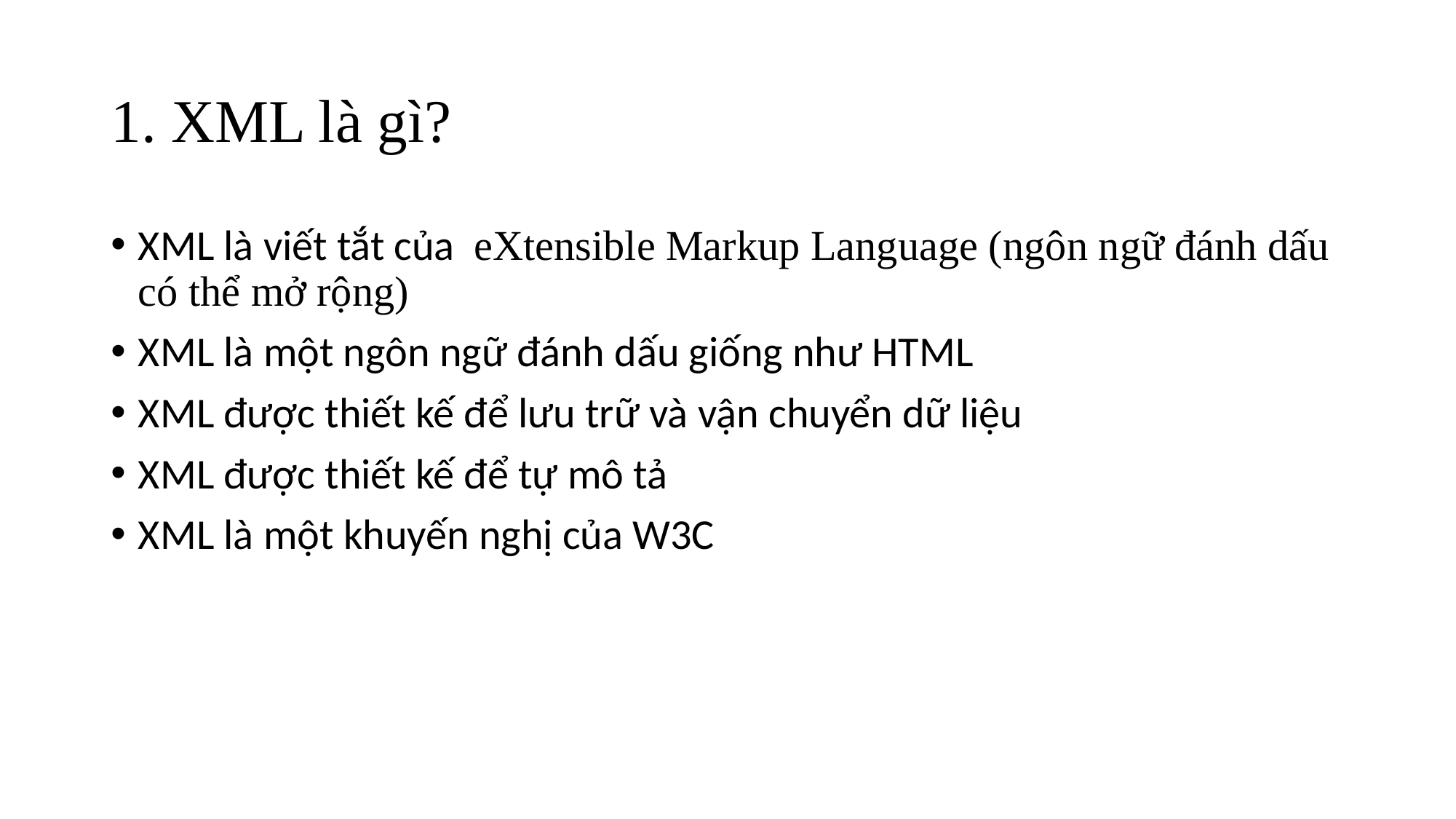

# 1. XML là gì?
XML là viết tắt của  eXtensible Markup Language (ngôn ngữ đánh dấu có thể mở rộng)
XML là một ngôn ngữ đánh dấu giống như HTML
XML được thiết kế để lưu trữ và vận chuyển dữ liệu
XML được thiết kế để tự mô tả
XML là một khuyến nghị của W3C